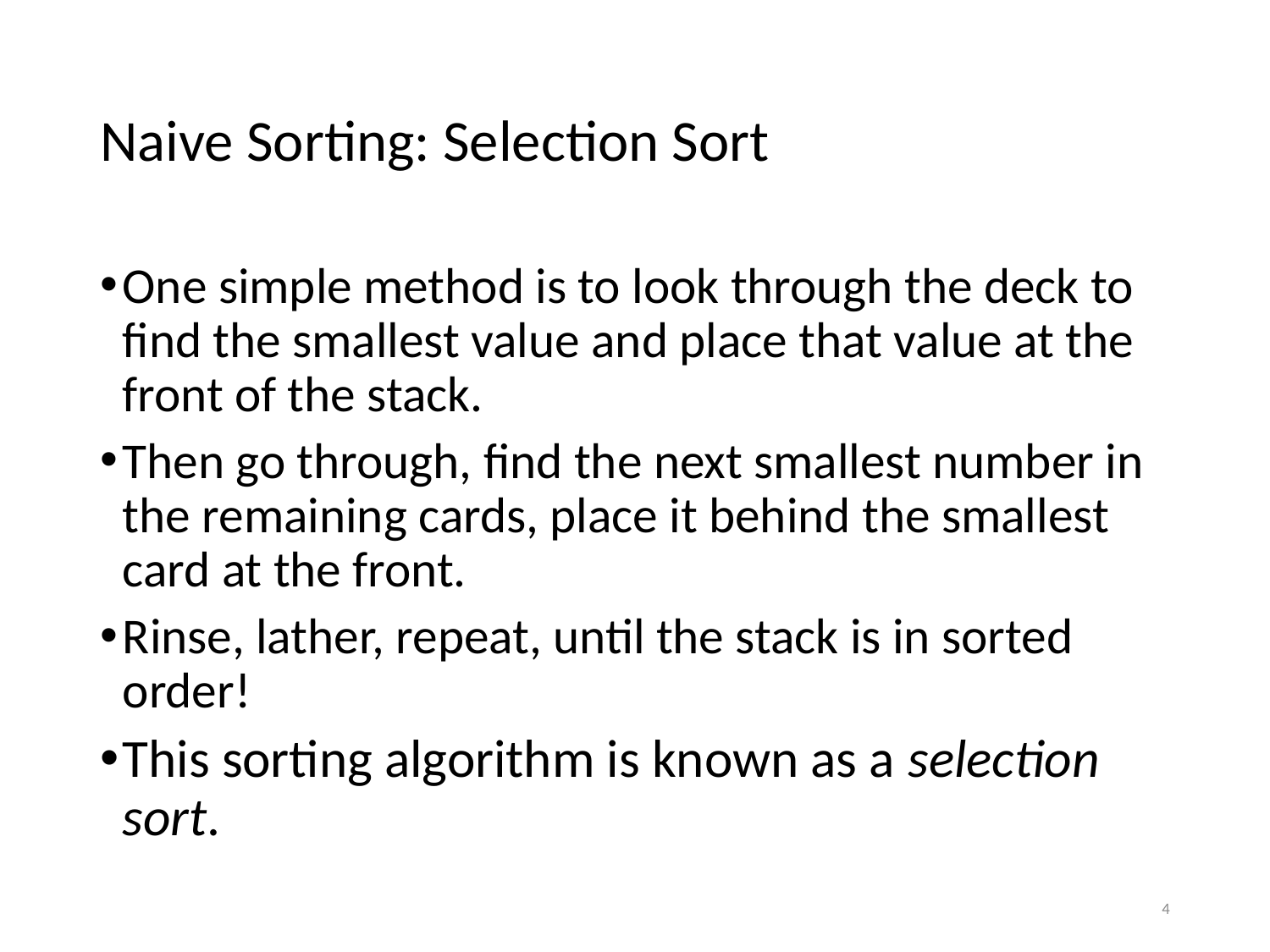

# Naive Sorting: Selection Sort
One simple method is to look through the deck to find the smallest value and place that value at the front of the stack.
Then go through, find the next smallest number in the remaining cards, place it behind the smallest card at the front.
Rinse, lather, repeat, until the stack is in sorted order!
This sorting algorithm is known as a selection sort.

4